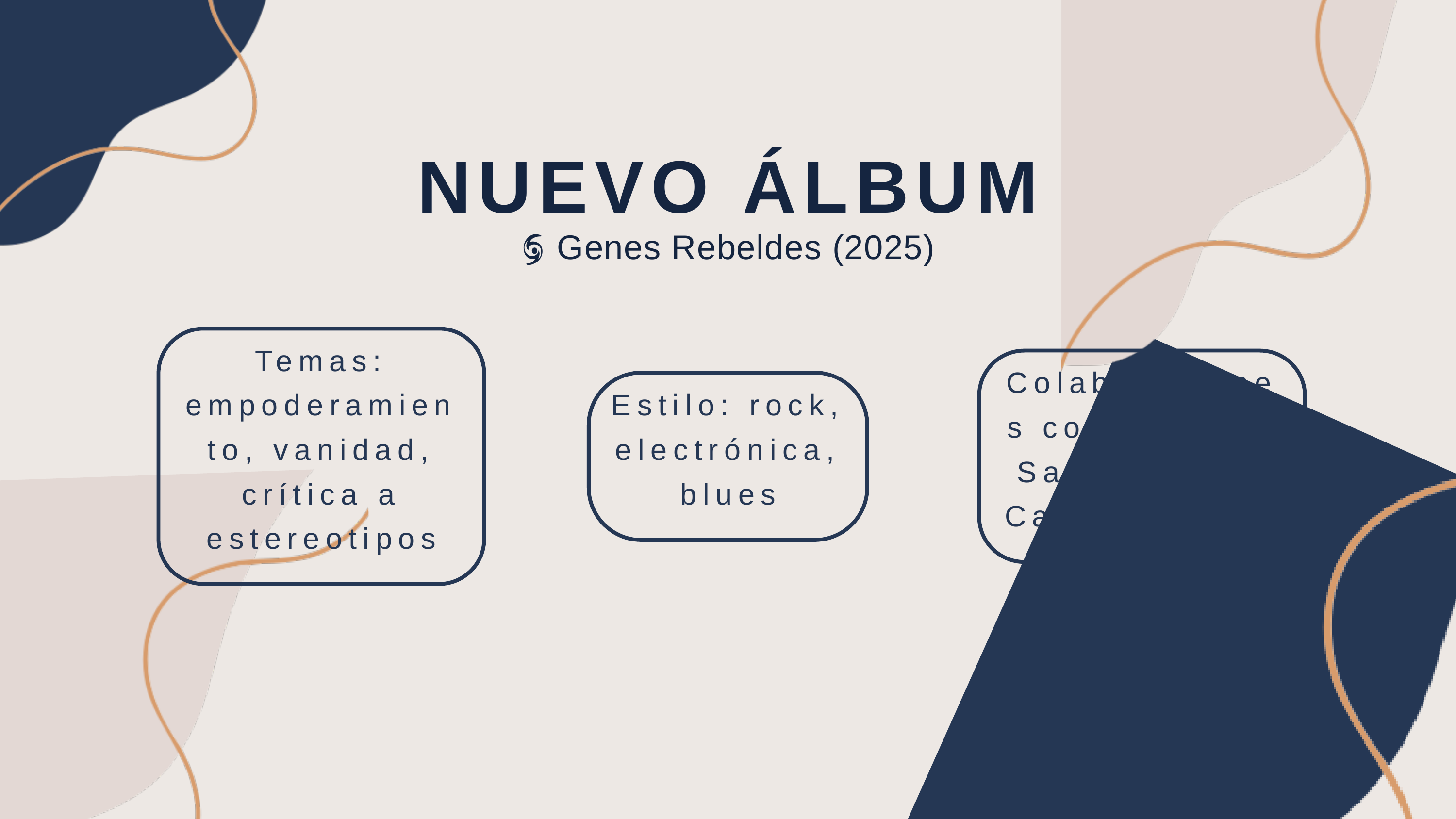

NUEVO ÁLBUM
🌀 Genes Rebeldes (2025)

Temas: empoderamiento, vanidad, crítica a estereotipos

Colaboraciones con Gustavo Santaolalla y Camila Moreno

Estilo: rock, electrónica, blues